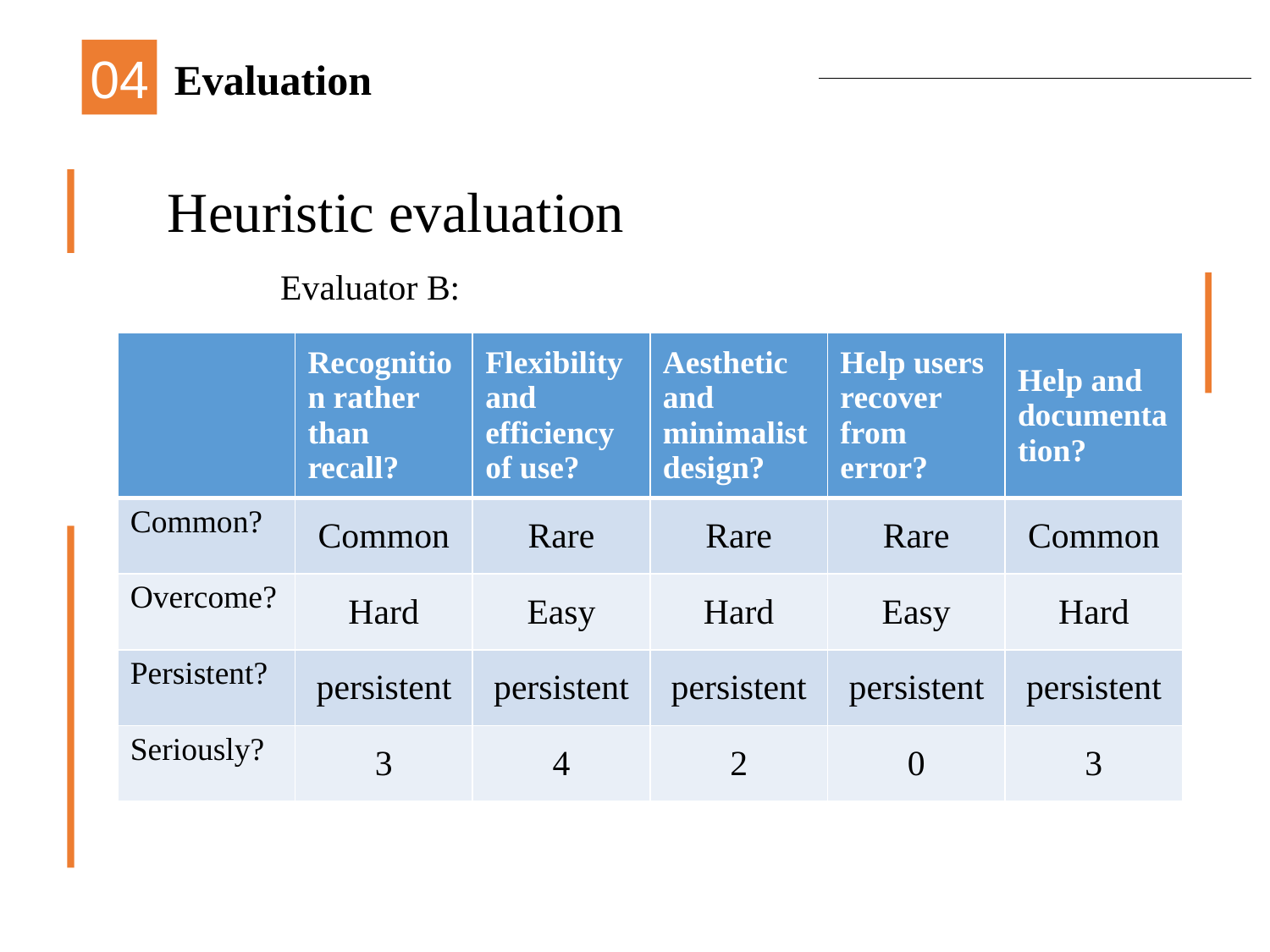

04

Evaluation
04

 Heuristic evaluation
	Evaluator B:

|  | Recognition rather than recall? | Flexibility and efficiency of use? | Aesthetic and minimalist design? | Help users recover from error? | Help and documentation? |
| --- | --- | --- | --- | --- | --- |
| Common? | Common | Rare | Rare | Rare | Common |
| Overcome? | Hard | Easy | Hard | Easy | Hard |
| Persistent? | persistent | persistent | persistent | persistent | persistent |
| Seriously? | 3 | 4 | 2 | 0 | 3 |